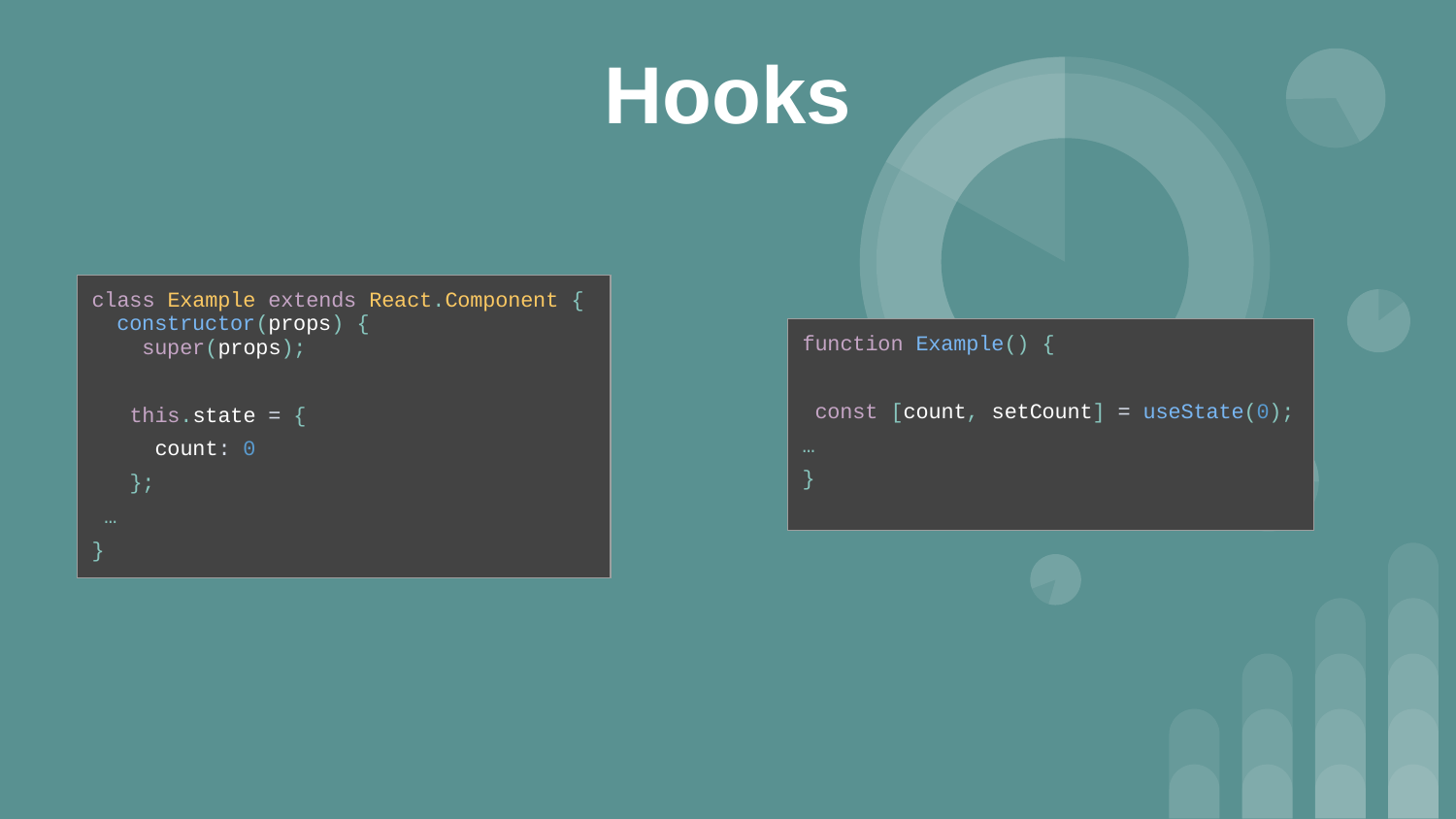

Hooks
| class Example extends React.Component { constructor(props) { super(props); this.state = { count: 0 }; … } |
| --- |
| function Example() { const [count, setCount] = useState(0); … } |
| --- |